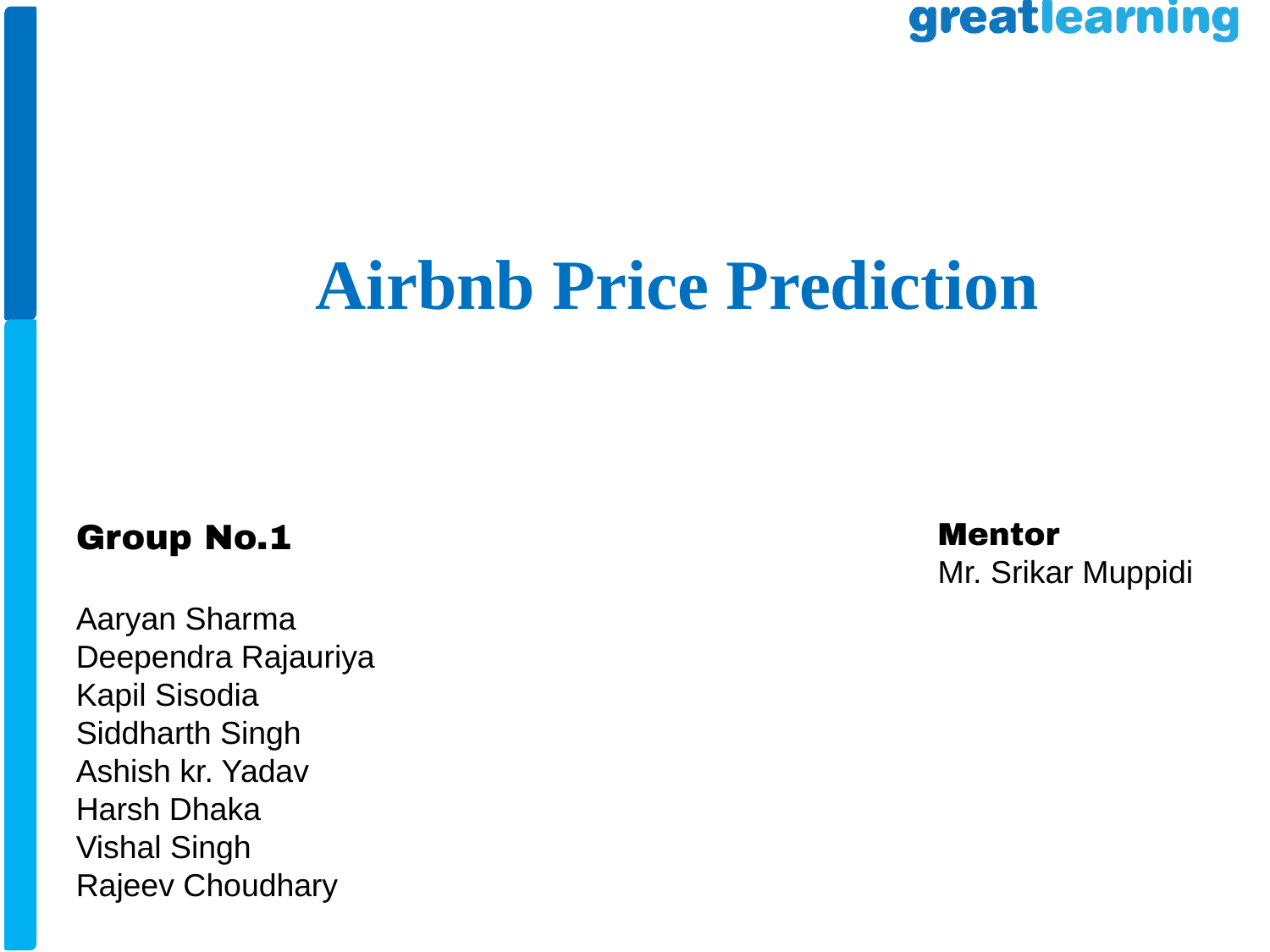

Airbnb Price Prediction

Group No.1

Aaryan Sharma
Deependra Rajauriya
Kapil Sisodia
Siddharth Singh
Ashish kr. Yadav
Harsh Dhaka
Vishal Singh
Rajeev Choudhary

Mentor
Mr. Srikar Muppidi